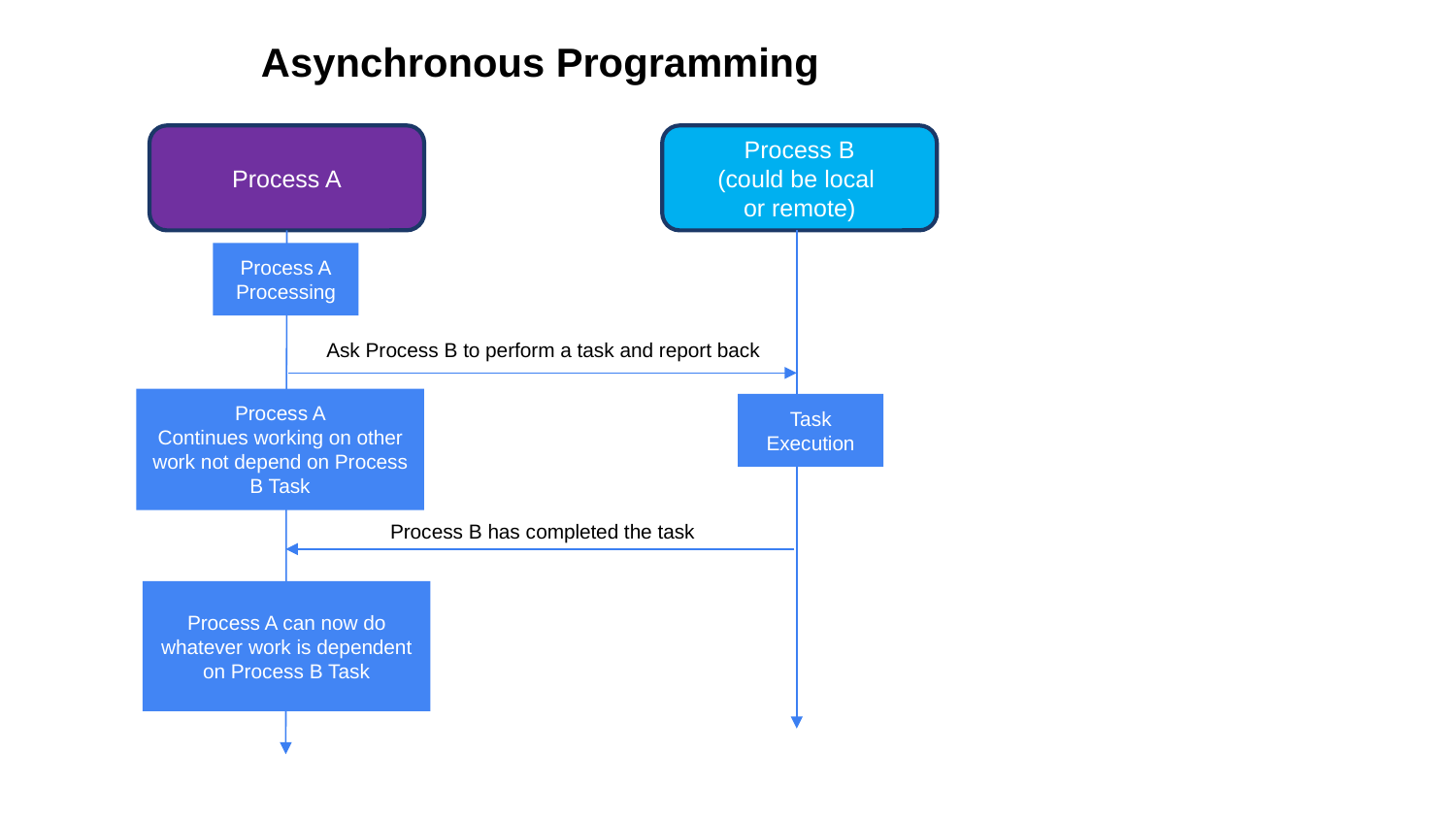

Asynchronous Programming
Process A
Process B
(could be local
or remote)
Process A
Processing
Ask Process B to perform a task and report back
Process A
Continues working on other work not depend on Process B Task
Task
Execution
Process B has completed the task
Process A can now do whatever work is dependent on Process B Task